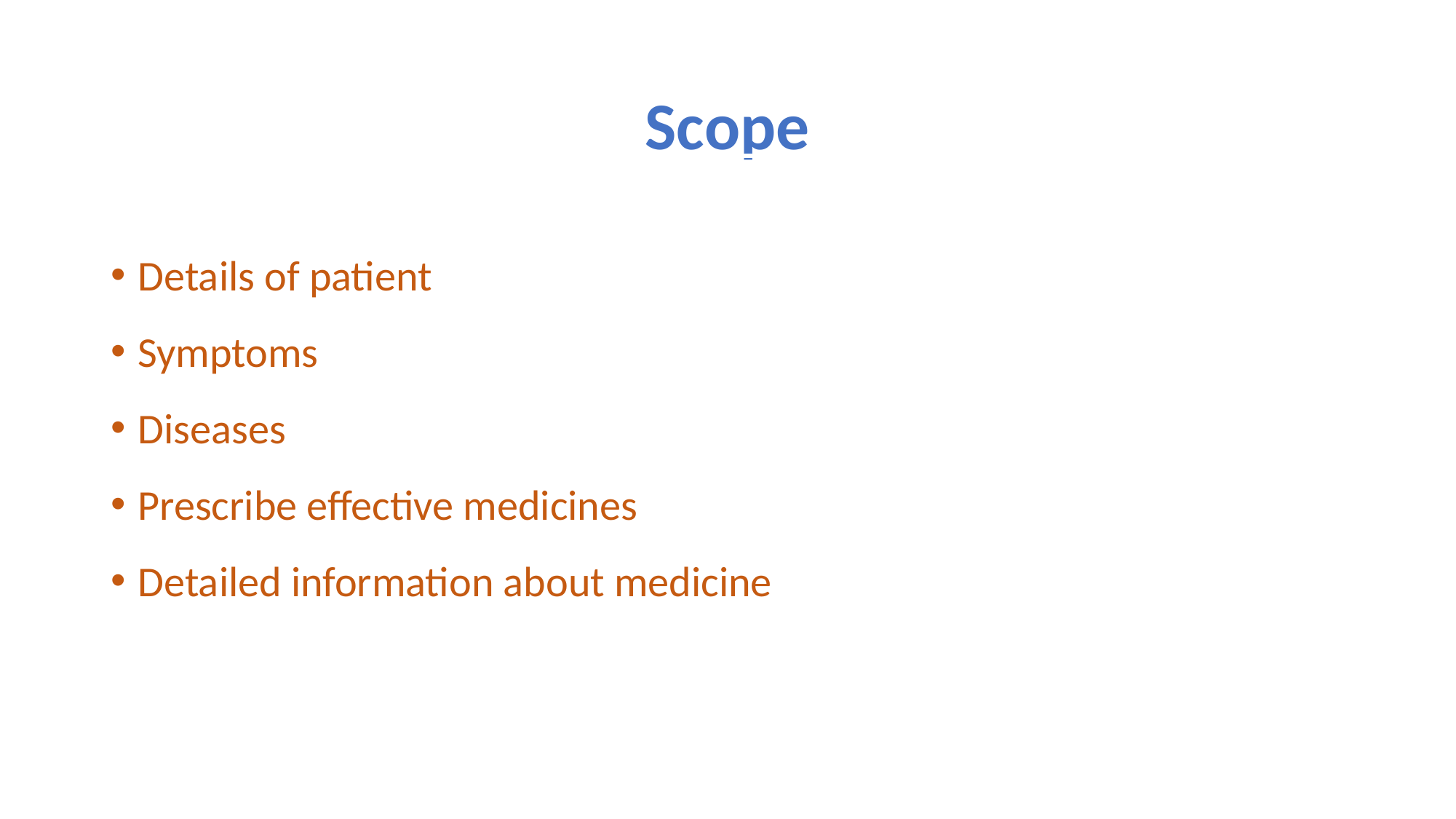

Scope
Details of patient
Symptoms
Diseases
Prescribe effective medicines
Detailed information about medicine